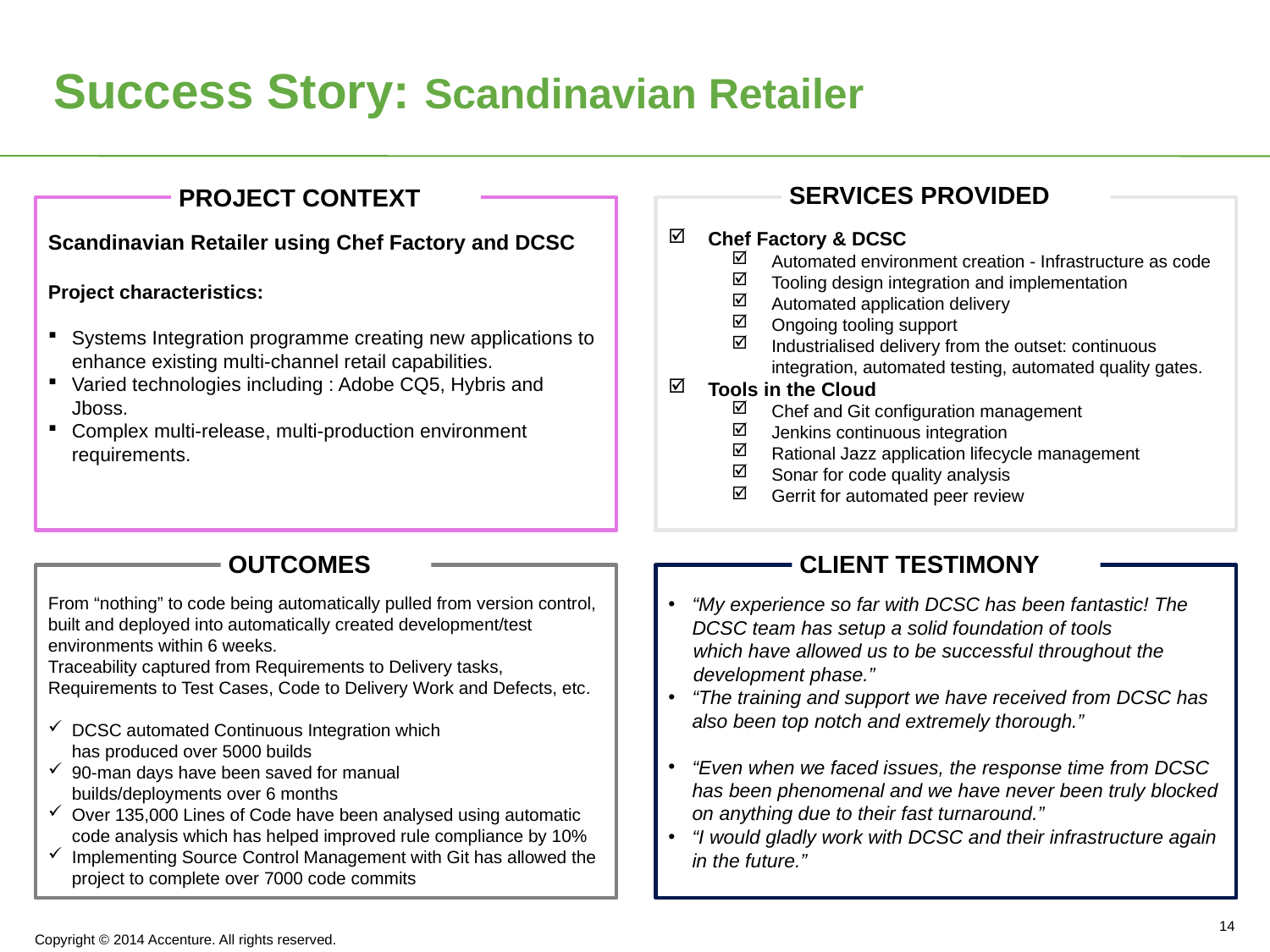

# Success Story: Scandinavian Retailer
SERVICES PROVIDED
PROJECT CONTEXT

Scandinavian Retailer using Chef Factory and DCSC

Project characteristics:

Systems Integration programme creating new applications to enhance existing multi-channel retail capabilities.
Varied technologies including : Adobe CQ5, Hybris and Jboss.
Complex multi-release, multi-production environment requirements.

Chef Factory & DCSC
Automated environment creation - Infrastructure as code
Tooling design integration and implementation
Automated application delivery
Ongoing tooling support
Industrialised delivery from the outset: continuous integration, automated testing, automated quality gates.
Tools in the Cloud
Chef and Git configuration management
Jenkins continuous integration
Rational Jazz application lifecycle management
Sonar for code quality analysis
Gerrit for automated peer review
OUTCOMES
CLIENT TESTIMONY

From “nothing” to code being automatically pulled from version control, built and deployed into automatically created development/test environments within 6 weeks.
Traceability captured from Requirements to Delivery tasks, Requirements to Test Cases, Code to Delivery Work and Defects, etc.

DCSC automated Continuous Integration which
has produced over 5000 builds
90-man days have been saved for manual
builds/deployments over 6 months
Over 135,000 Lines of Code have been analysed using automatic code analysis which has helped improved rule compliance by 10%
Implementing Source Control Management with Git has allowed the project to complete over 7000 code commits

“My experience so far with DCSC has been fantastic! The DCSC team has setup a solid foundation of tools
which have allowed us to be successful throughout the development phase.”
“The training and support we have received from DCSC has also been top notch and extremely thorough.”

“Even when we faced issues, the response time from DCSC has been phenomenal and we have never been truly blocked on anything due to their fast turnaround.”
“I would gladly work with DCSC and their infrastructure again in the future.”